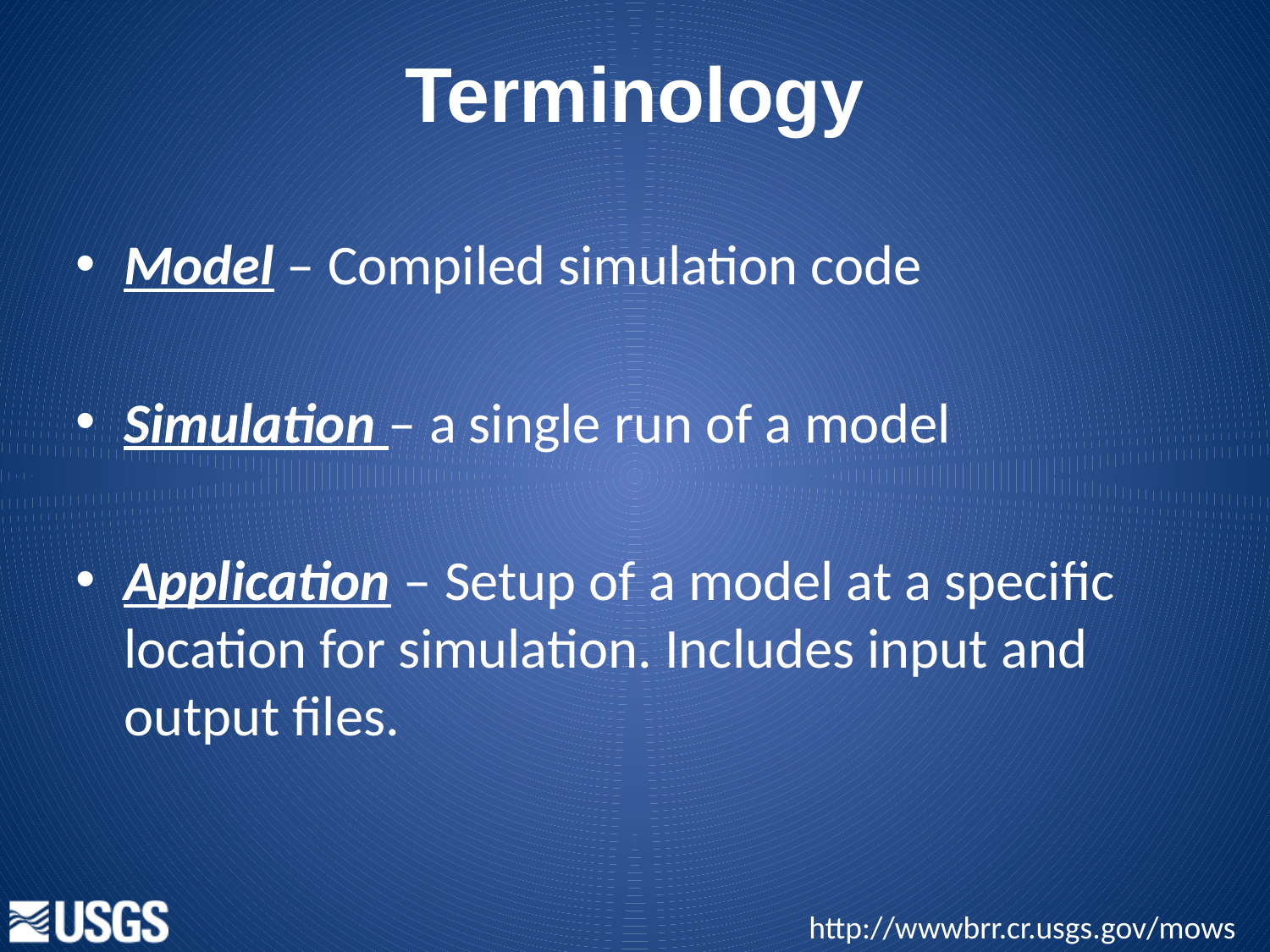

# Terminology
Model – Compiled simulation code

Simulation – a single run of a model

Application – Setup of a model at a specific location for simulation. Includes input and output files.